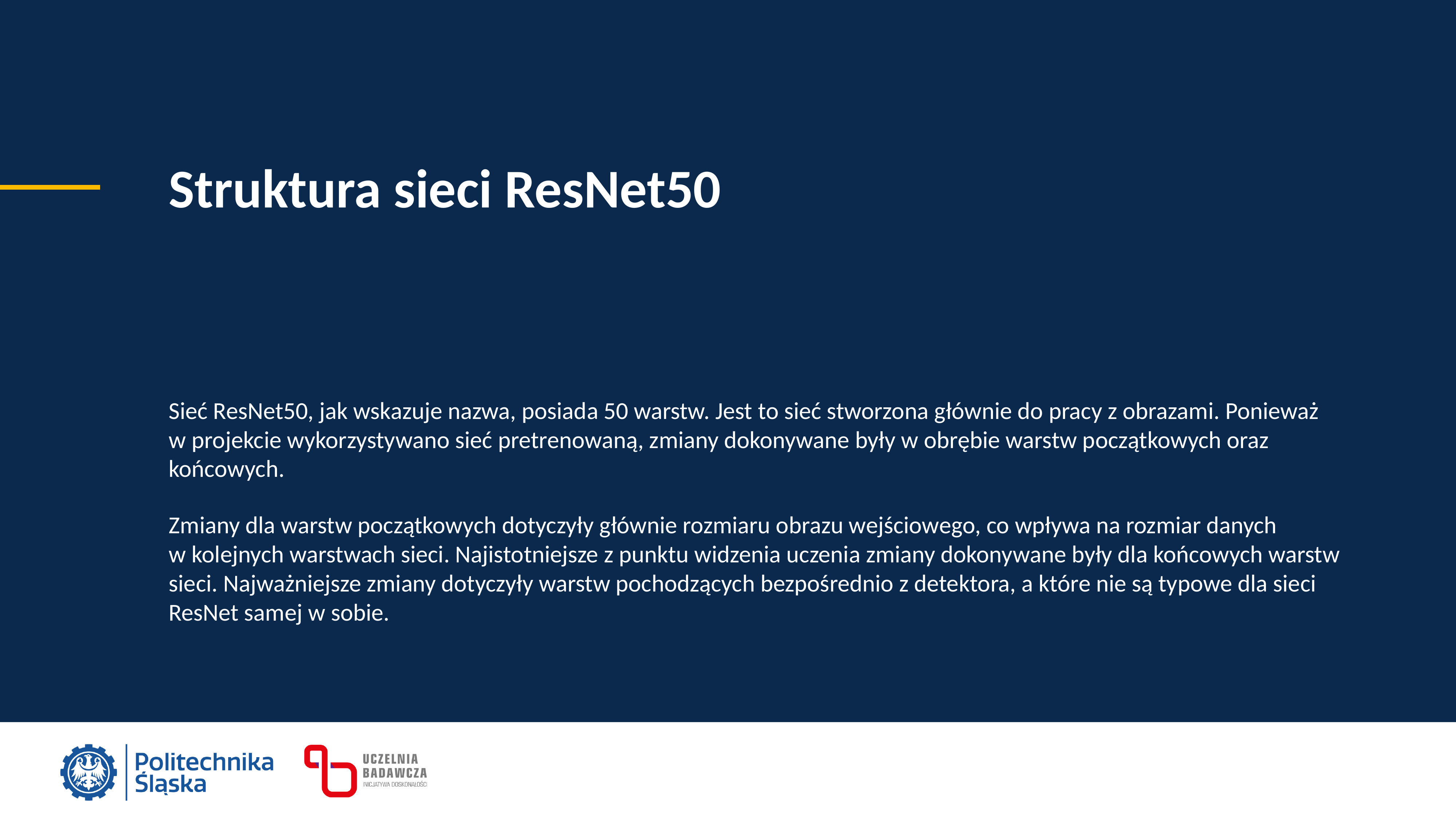

Struktura sieci ResNet50
Sieć ResNet50, jak wskazuje nazwa, posiada 50 warstw. Jest to sieć stworzona głównie do pracy z obrazami. Ponieważ w projekcie wykorzystywano sieć pretrenowaną, zmiany dokonywane były w obrębie warstw początkowych oraz końcowych.
Zmiany dla warstw początkowych dotyczyły głównie rozmiaru obrazu wejściowego, co wpływa na rozmiar danych w kolejnych warstwach sieci. Najistotniejsze z punktu widzenia uczenia zmiany dokonywane były dla końcowych warstw sieci. Najważniejsze zmiany dotyczyły warstw pochodzących bezpośrednio z detektora, a które nie są typowe dla sieci ResNet samej w sobie.